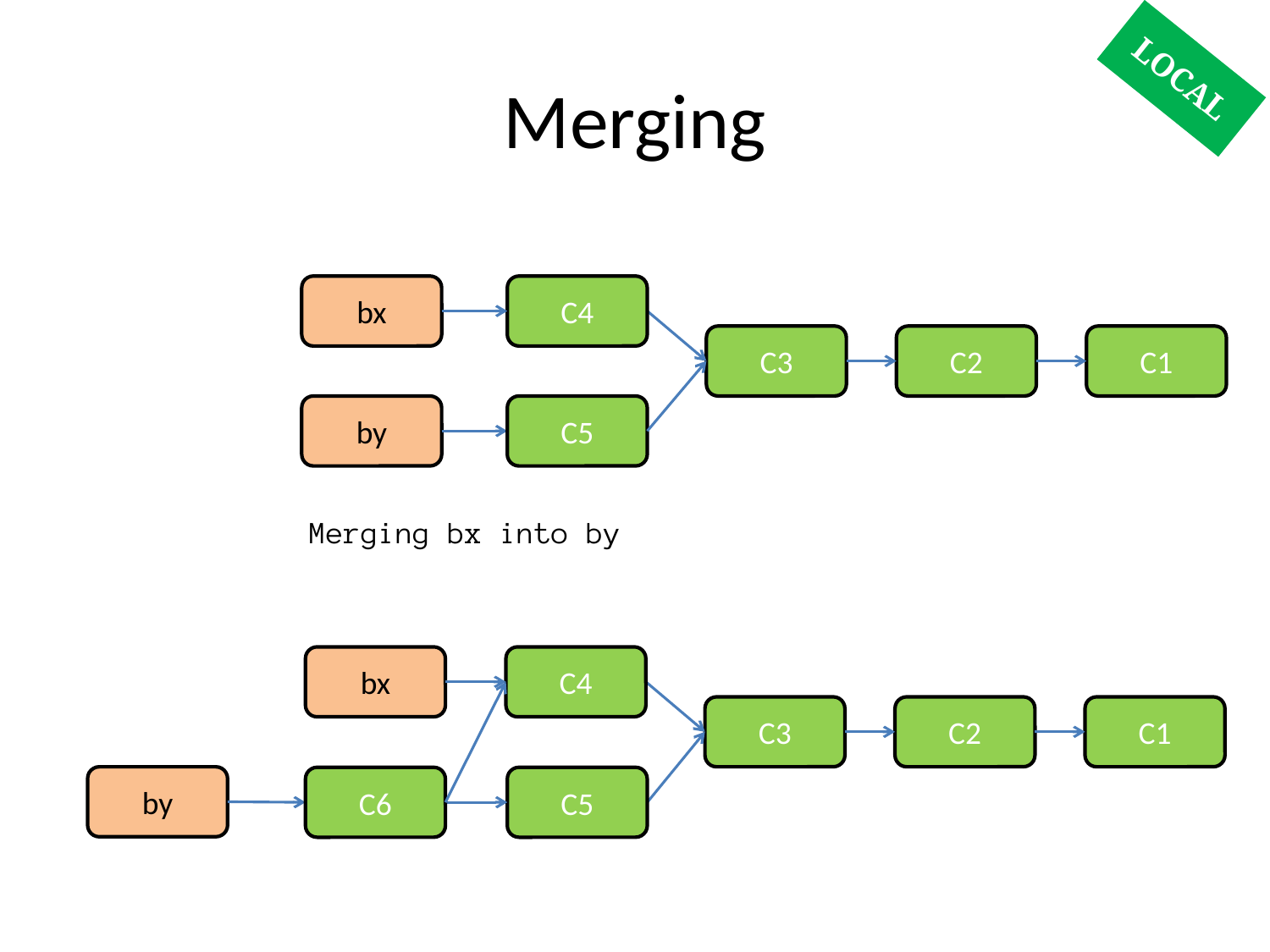

# Merging
LOCAL
bx
C4
C3
C2
C1
by
C5
Merging bx into by
bx
C4
C3
C2
C1
by
C6
C5